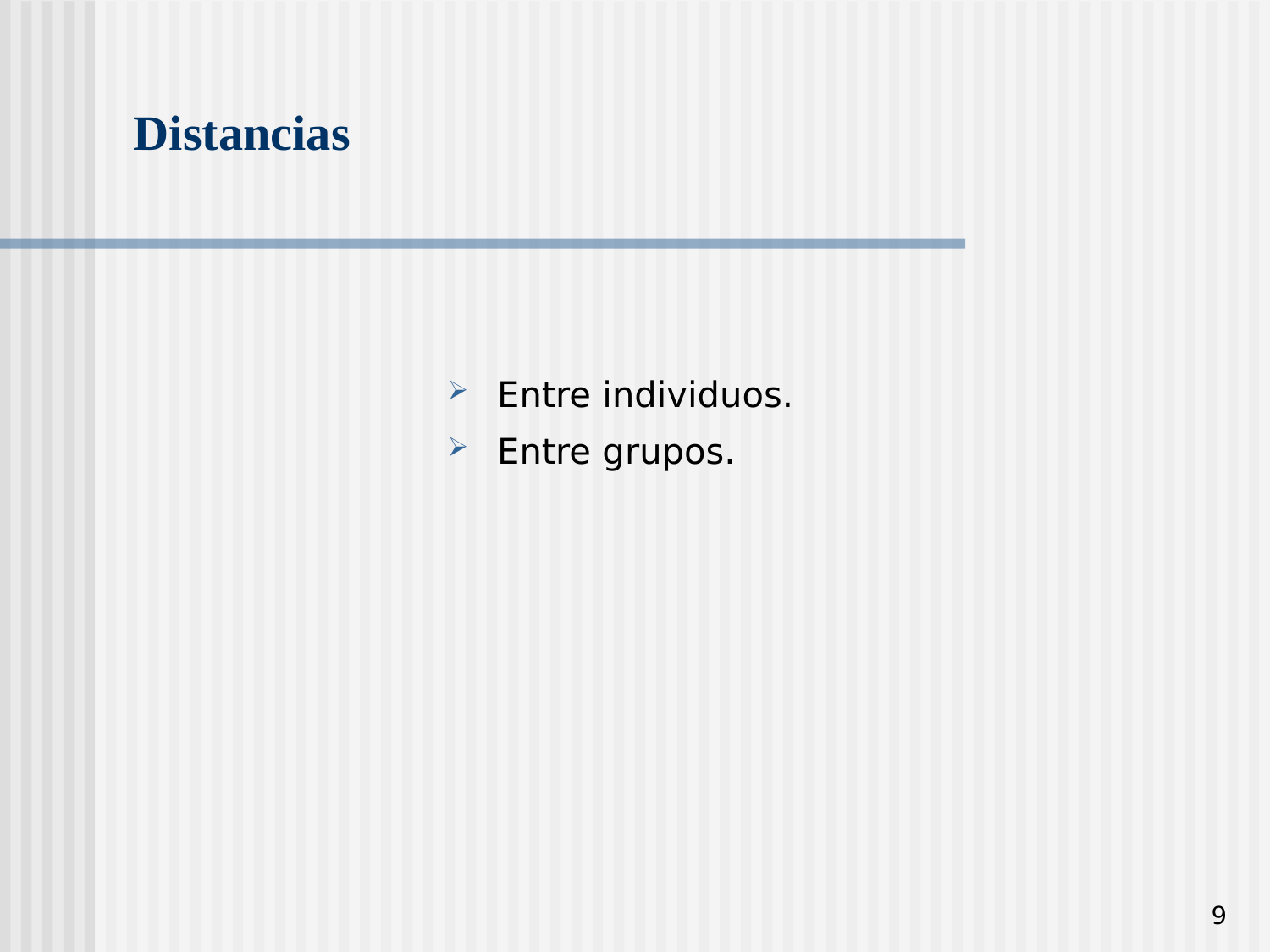

# Distancias
Entre individuos.
Entre grupos.
9